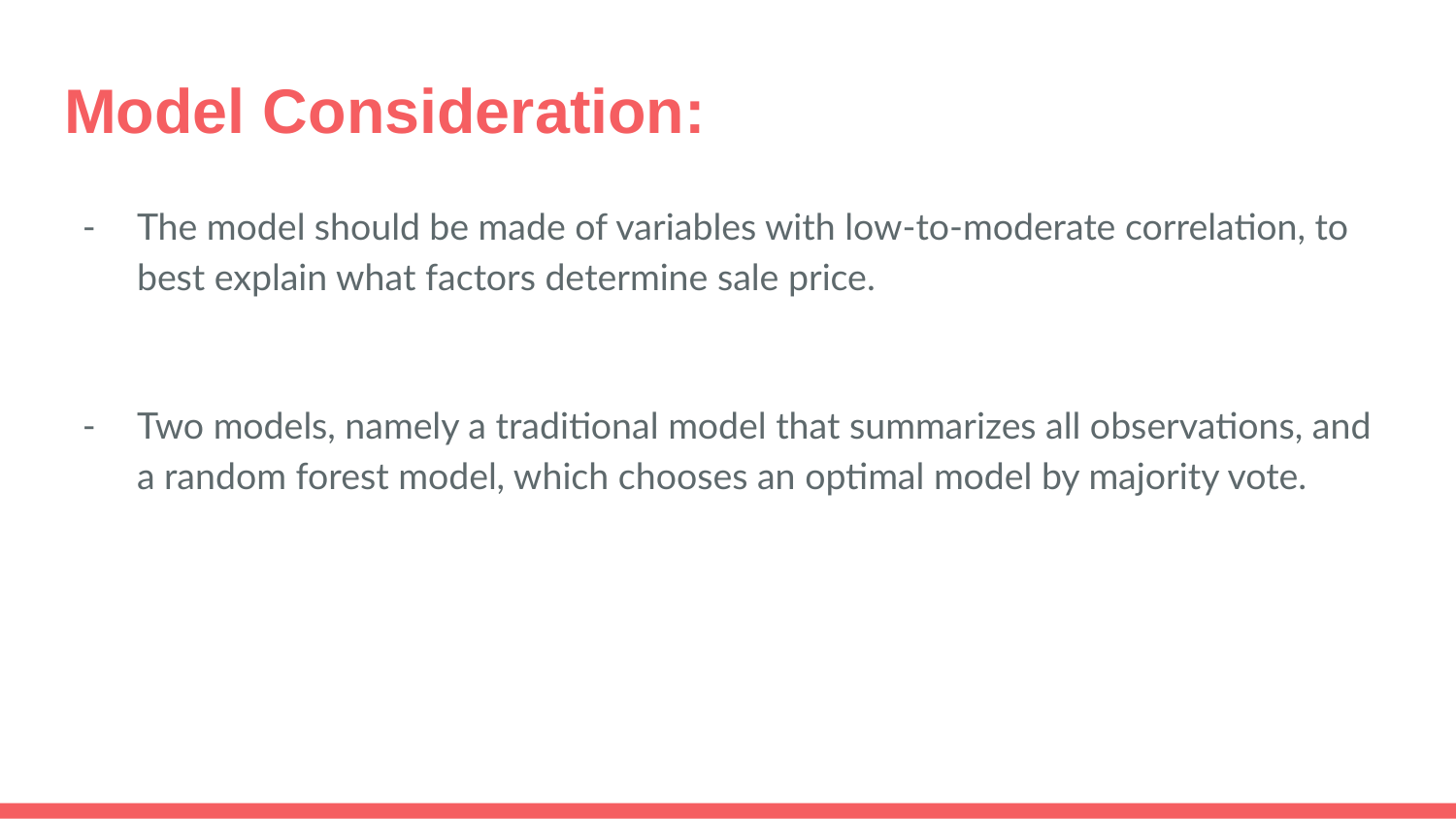

# Model Consideration:
The model should be made of variables with low-to-moderate correlation, to best explain what factors determine sale price.

Two models, namely a traditional model that summarizes all observations, and a random forest model, which chooses an optimal model by majority vote.